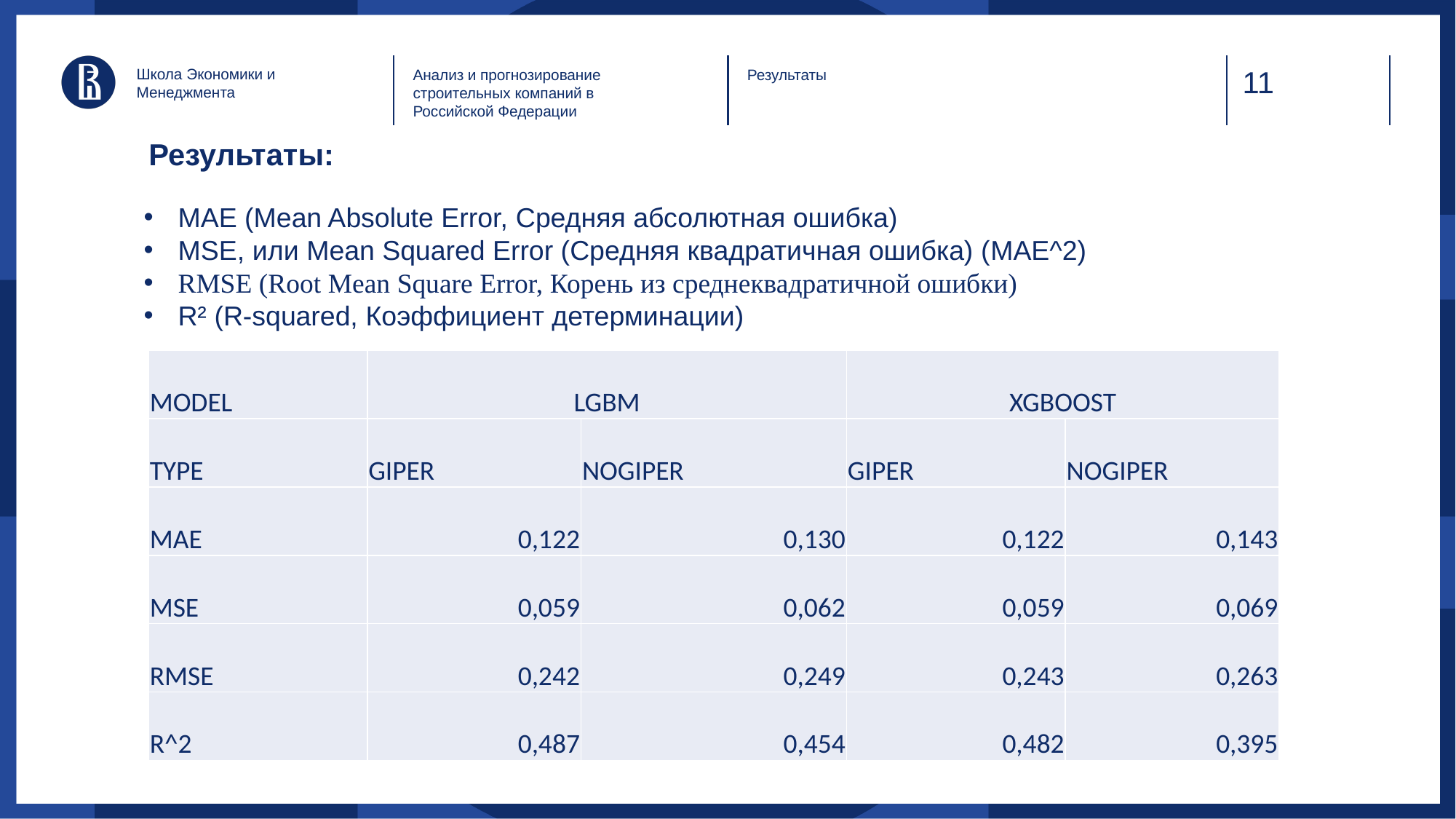

Школа Экономики и Менеджмента

Анализ и прогнозирование строительных компаний в Российской Федерации

Результаты
# Результаты:
MAE (Mean Absolute Error, Средняя абсолютная ошибка)
MSE, или Mean Squared Error (Средняя квадратичная ошибка) (MAE^2)
RMSE (Root Mean Square Error, Корень из среднеквадратичной ошибки)
R² (R-squared, Коэффициент детерминации)
| MODEL | LGBM |  | XGBOOST |  |
| --- | --- | --- | --- | --- |
| TYPE | GIPER | NOGIPER | GIPER | NOGIPER |
| MAE | 0,122 | 0,130 | 0,122 | 0,143 |
| MSE | 0,059 | 0,062 | 0,059 | 0,069 |
| RMSE | 0,242 | 0,249 | 0,243 | 0,263 |
| R^2 | 0,487 | 0,454 | 0,482 | 0,395 |